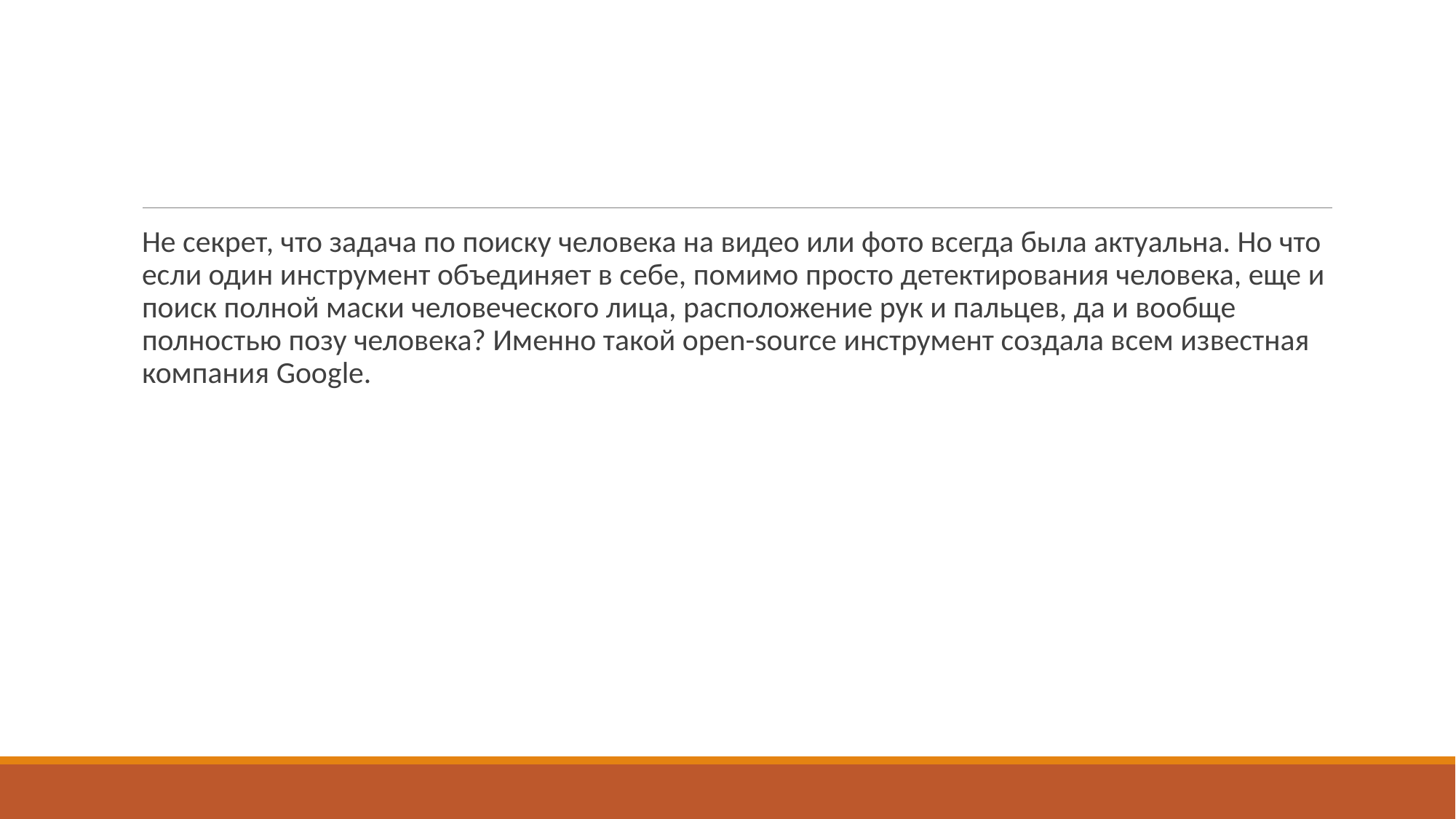

Не секрет, что задача по поиску человека на видео или фото всегда была актуальна. Но что если один инструмент объединяет в себе, помимо просто детектирования человека, еще и поиск полной маски человеческого лица, расположение рук и пальцев, да и вообще полностью позу человека? Именно такой open-source инструмент создала всем известная компания Google.